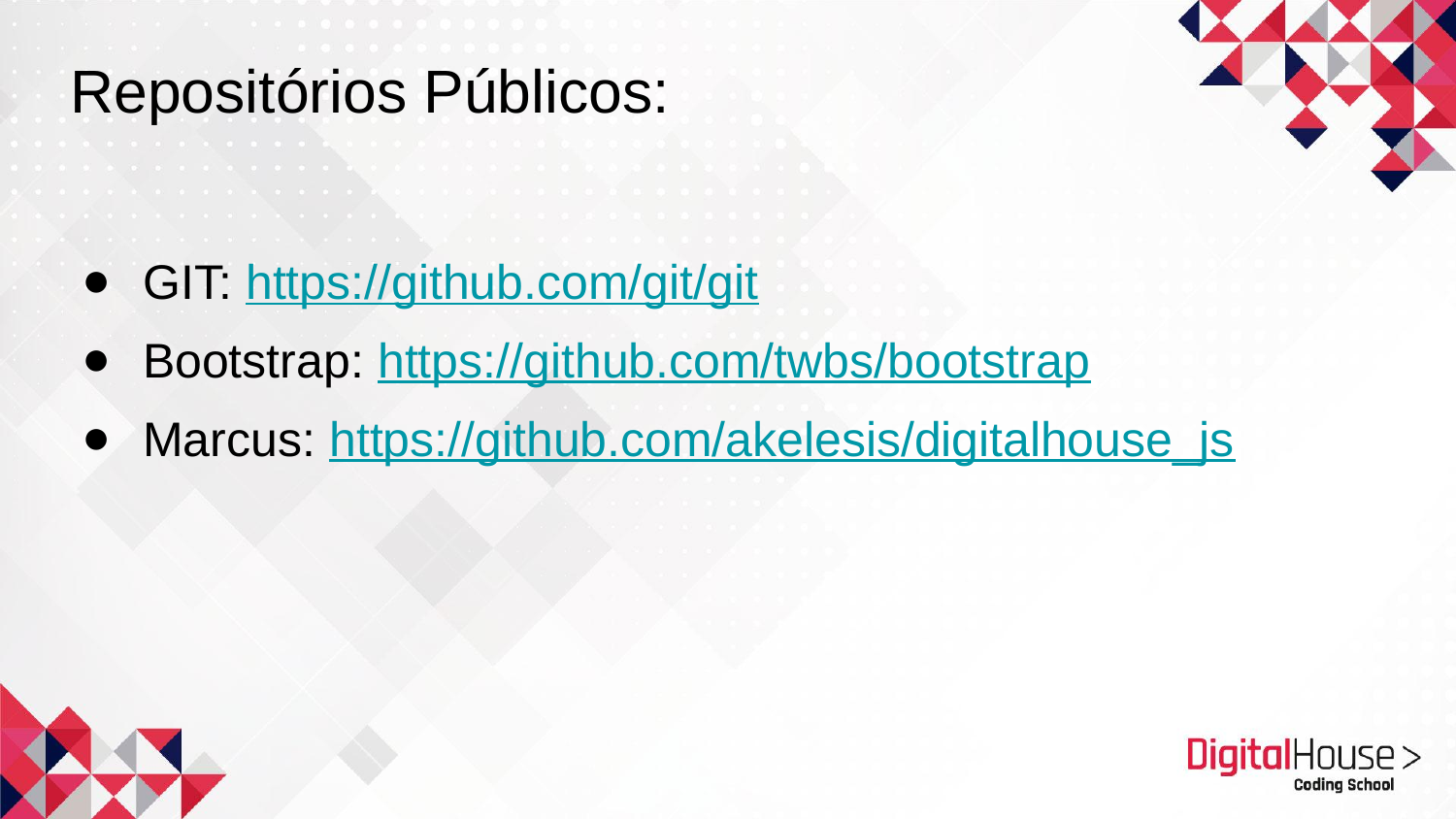

Repositórios Públicos:

GIT: https://github.com/git/git
Bootstrap: https://github.com/twbs/bootstrap
Marcus: https://github.com/akelesis/digitalhouse_js